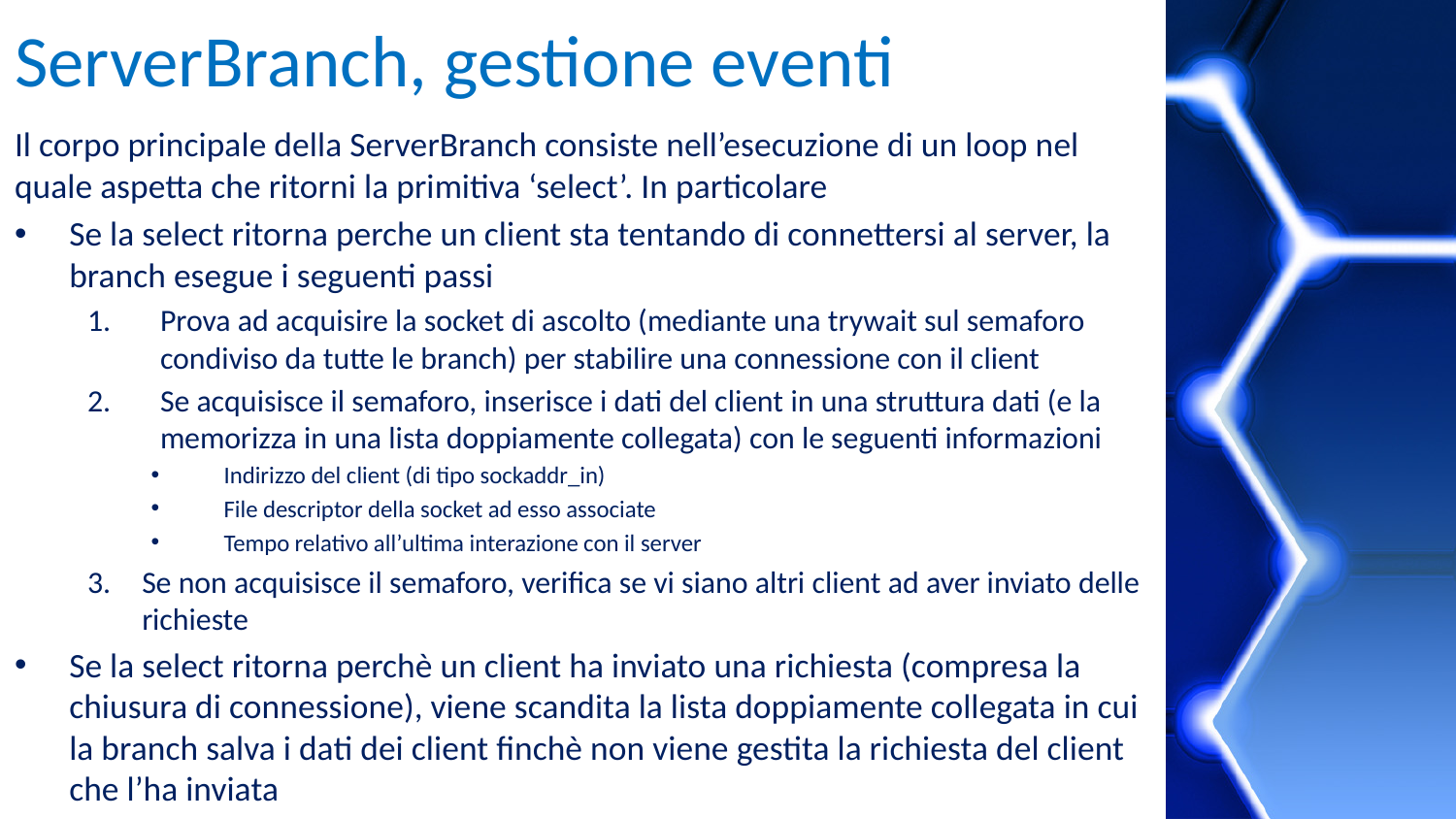

# ServerBranch, gestione eventi
Il corpo principale della ServerBranch consiste nell’esecuzione di un loop nel quale aspetta che ritorni la primitiva ‘select’. In particolare
Se la select ritorna perche un client sta tentando di connettersi al server, la branch esegue i seguenti passi
Prova ad acquisire la socket di ascolto (mediante una trywait sul semaforo condiviso da tutte le branch) per stabilire una connessione con il client
Se acquisisce il semaforo, inserisce i dati del client in una struttura dati (e la memorizza in una lista doppiamente collegata) con le seguenti informazioni
Indirizzo del client (di tipo sockaddr_in)
File descriptor della socket ad esso associate
Tempo relativo all’ultima interazione con il server
Se non acquisisce il semaforo, verifica se vi siano altri client ad aver inviato delle richieste
Se la select ritorna perchè un client ha inviato una richiesta (compresa la chiusura di connessione), viene scandita la lista doppiamente collegata in cui la branch salva i dati dei client finchè non viene gestita la richiesta del client che l’ha inviata